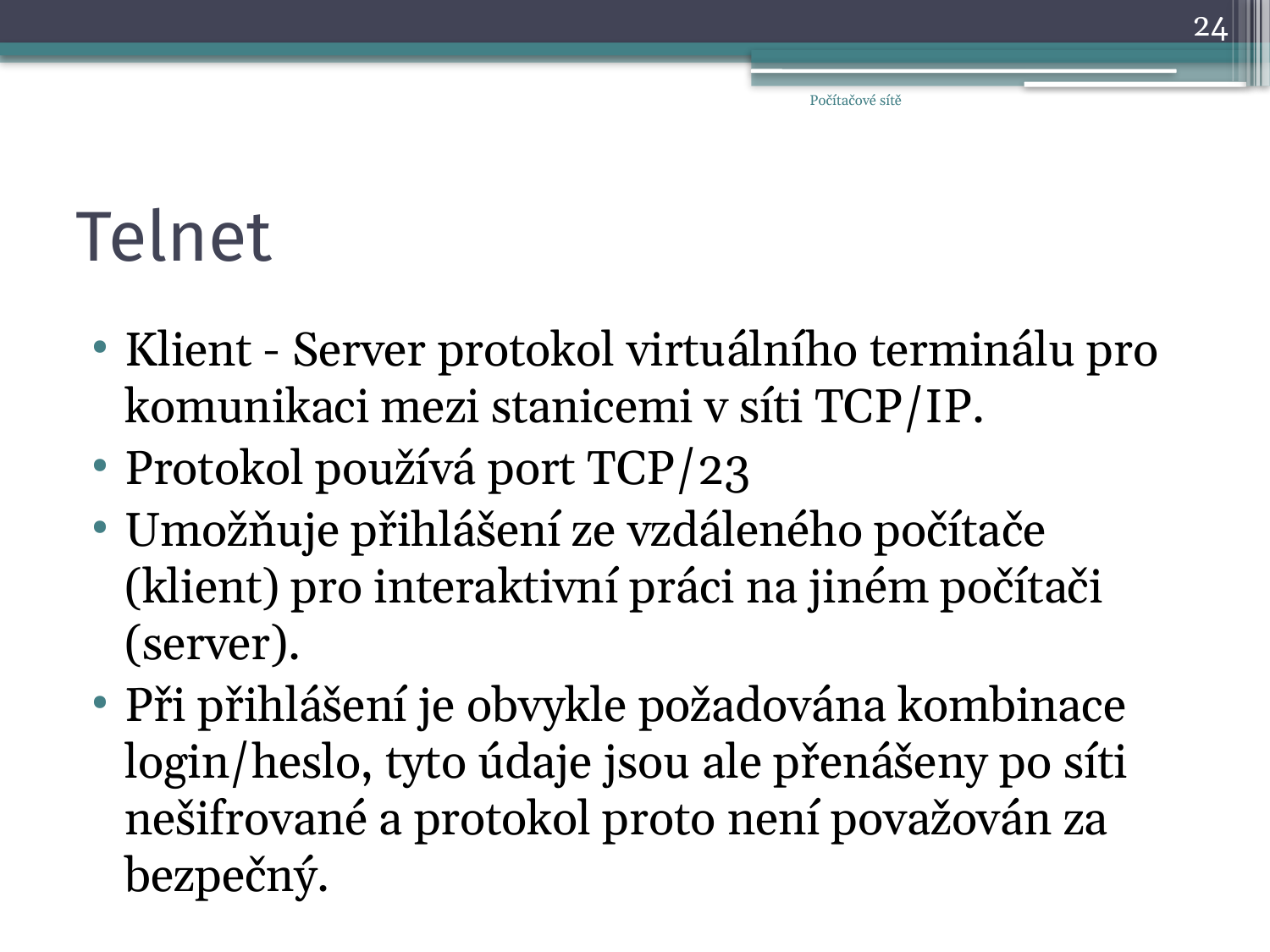

24
Počítačové sítě
# Telnet
Klient - Server protokol virtuálního terminálu pro komunikaci mezi stanicemi v síti TCP/IP.
Protokol používá port TCP/23
Umožňuje přihlášení ze vzdáleného počítače (klient) pro interaktivní práci na jiném počítači (server).
Při přihlášení je obvykle požadována kombinace login/heslo, tyto údaje jsou ale přenášeny po síti nešifrované a protokol proto není považován za bezpečný.